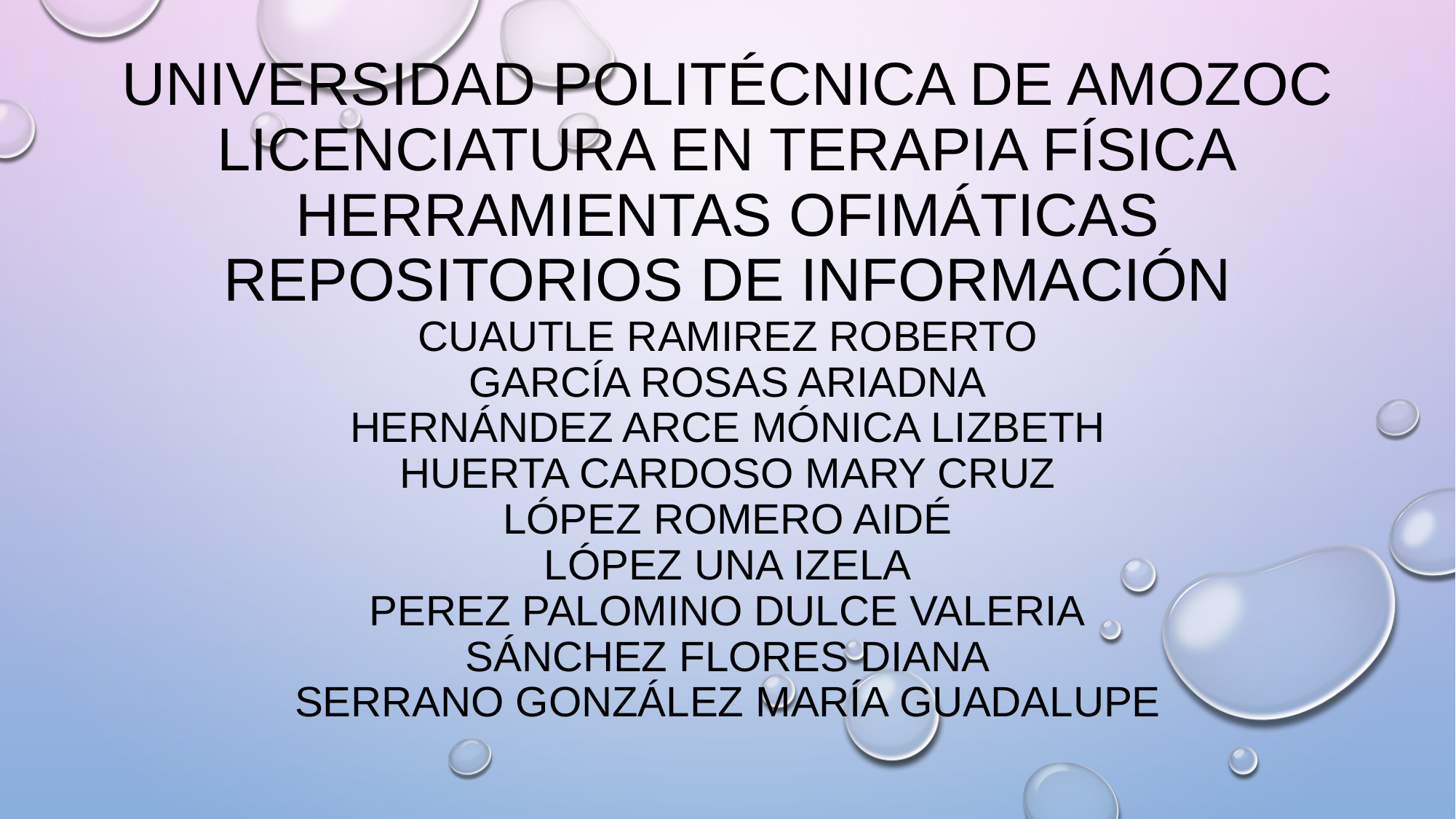

# Universidad politécnica de amozoc licenciatura en terapia física herramientas ofimáticas repositorios de información cuautle ramirez Roberto García rosas ariadna Hernández arce Mónica Lizbeth huerta Cardoso mary cruz López romero Aidé lópez una izela perez palomino dulce Valeria Sánchez flores diana serrano González maría Guadalupe